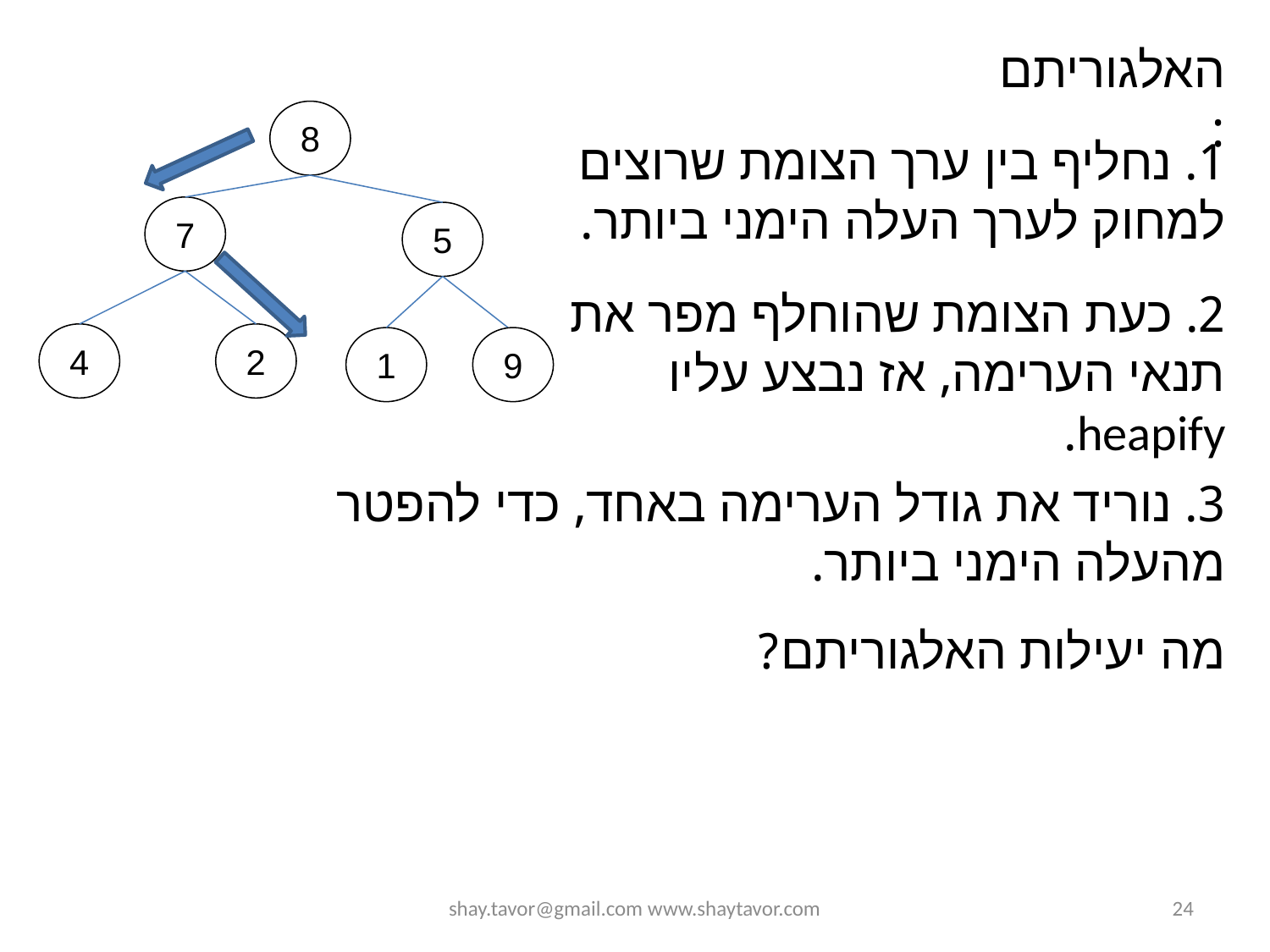

האלגוריתם:
8
1. נחליף בין ערך הצומת שרוצים למחוק לערך העלה הימני ביותר.

7
5
2. כעת הצומת שהוחלף מפר את תנאי הערימה, אז נבצע עליו heapify.

4
2
1
9
3. נוריד את גודל הערימה באחד, כדי להפטר מהעלה הימני ביותר.
מה יעילות האלגוריתם?
shay.tavor@gmail.com www.shaytavor.com
24